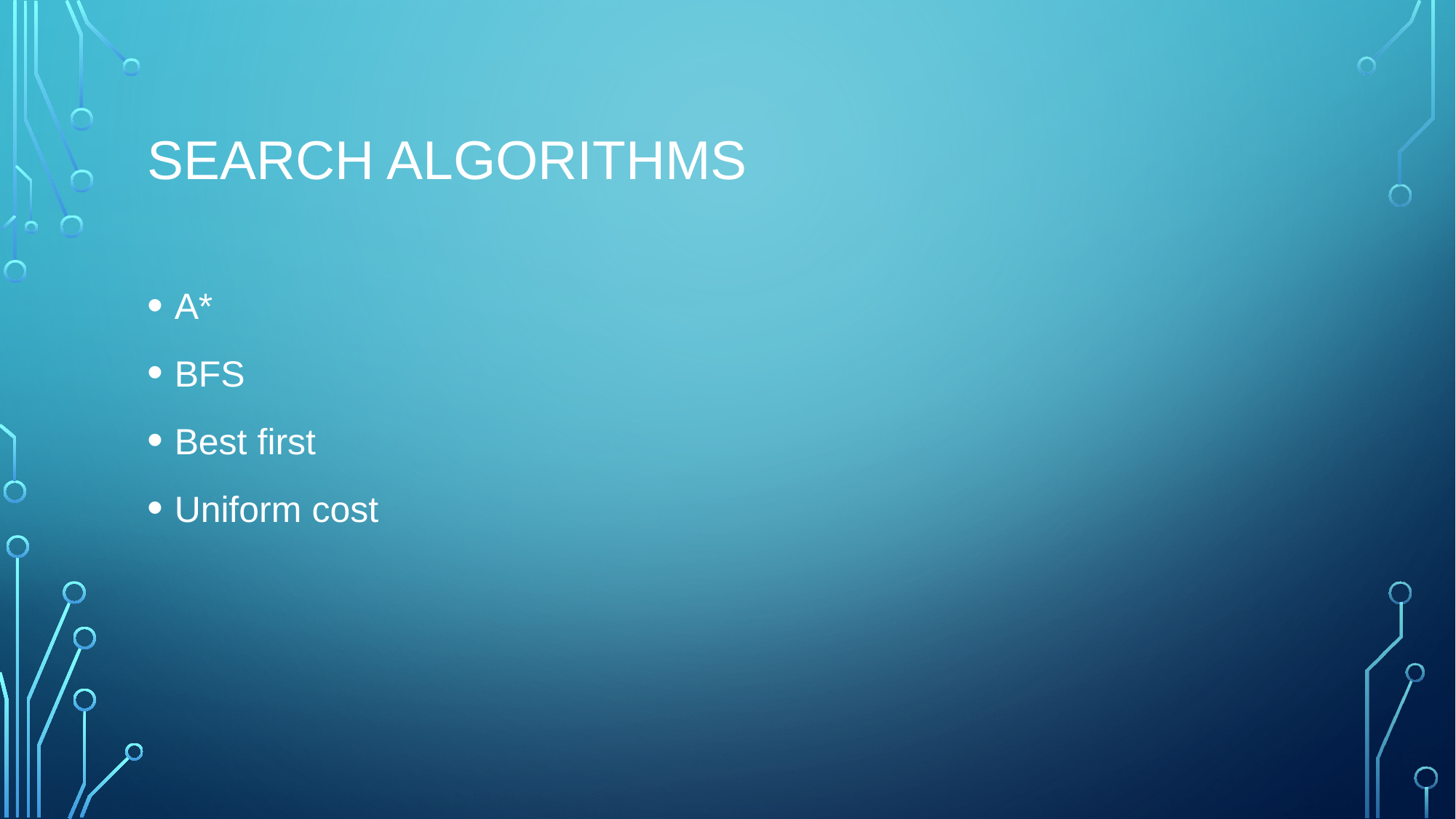

# Search algorithms
A*
BFS
Best first
Uniform cost